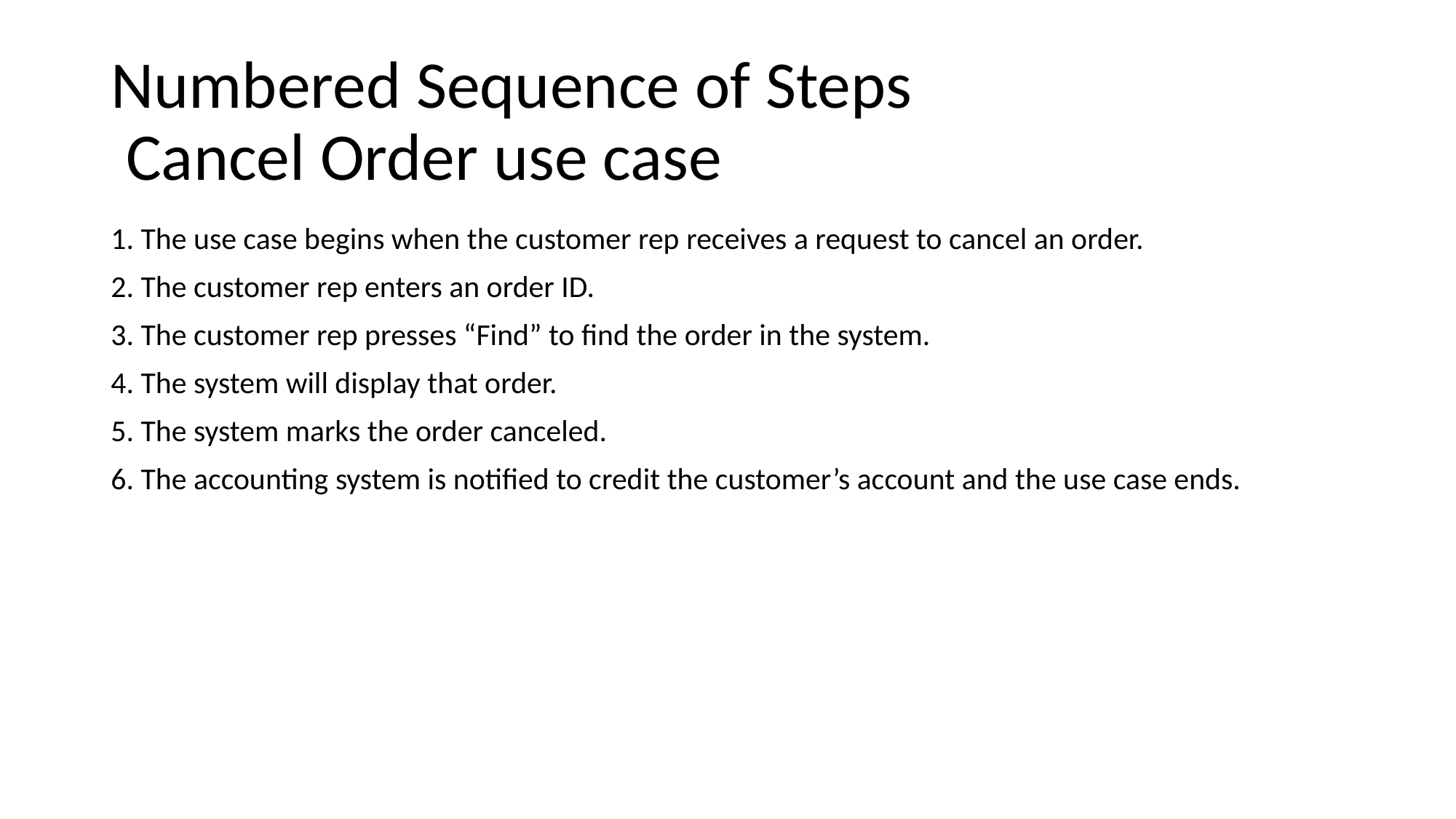

# Numbered Sequence of Steps Cancel Order use case
1. The use case begins when the customer rep receives a request to cancel an order.
2. The customer rep enters an order ID.
3. The customer rep presses “Find” to find the order in the system.
4. The system will display that order.
5. The system marks the order canceled.
6. The accounting system is notified to credit the customer’s account and the use case ends.